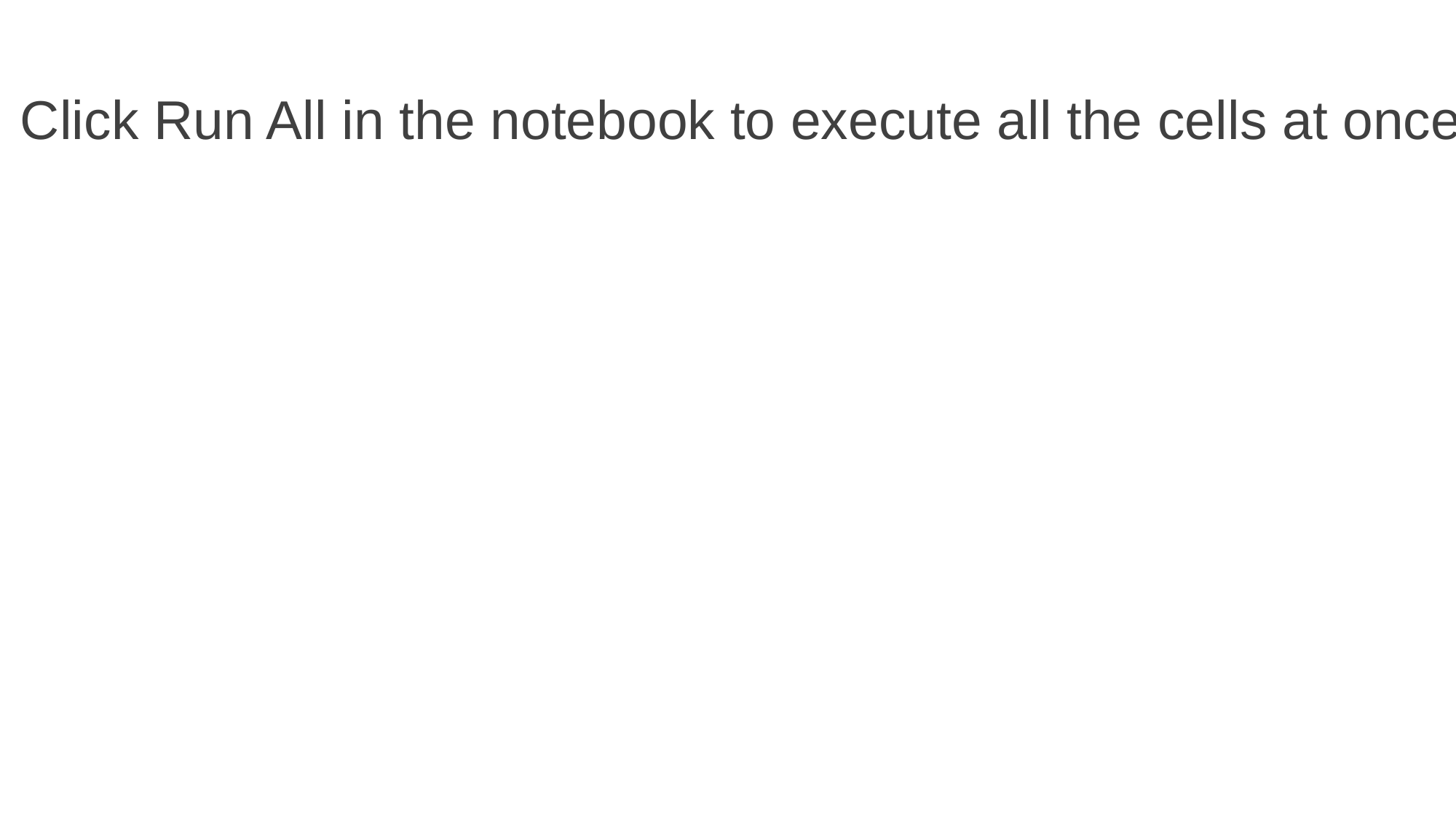

Click Run All in the notebook to execute all the cells at once